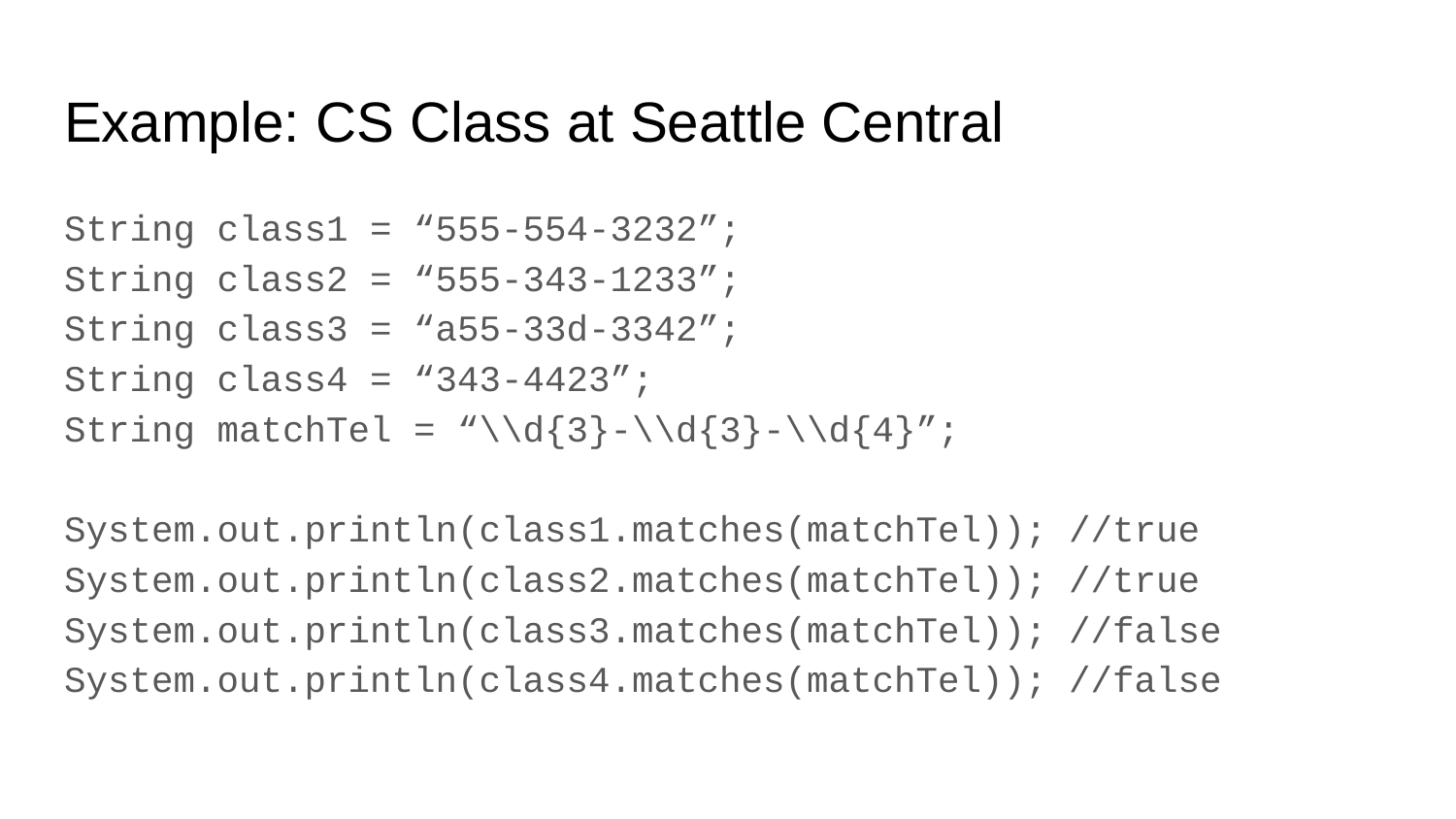

# Example: CS Class at Seattle Central
String class1 = “555-554-3232”;
String class2 = “555-343-1233”;
String class3 = “a55-33d-3342”;
String class4 = “343-4423”;
String matchTel = “\\d{3}-\\d{3}-\\d{4}”;

System.out.println(class1.matches(matchTel)); //true
System.out.println(class2.matches(matchTel)); //true
System.out.println(class3.matches(matchTel)); //false
System.out.println(class4.matches(matchTel)); //false